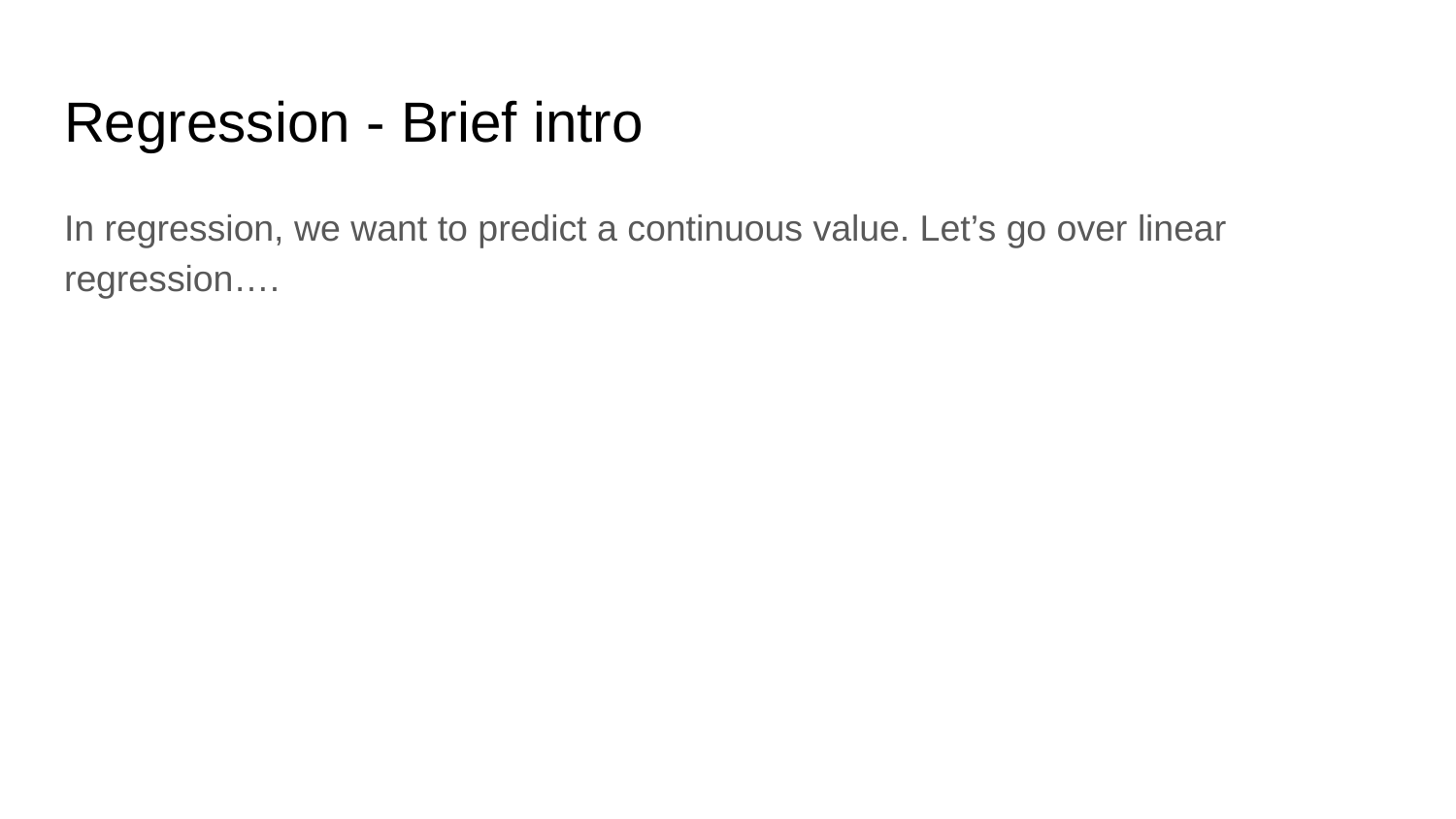

# Regression - Brief intro
In regression, we want to predict a continuous value. Let’s go over linear regression….